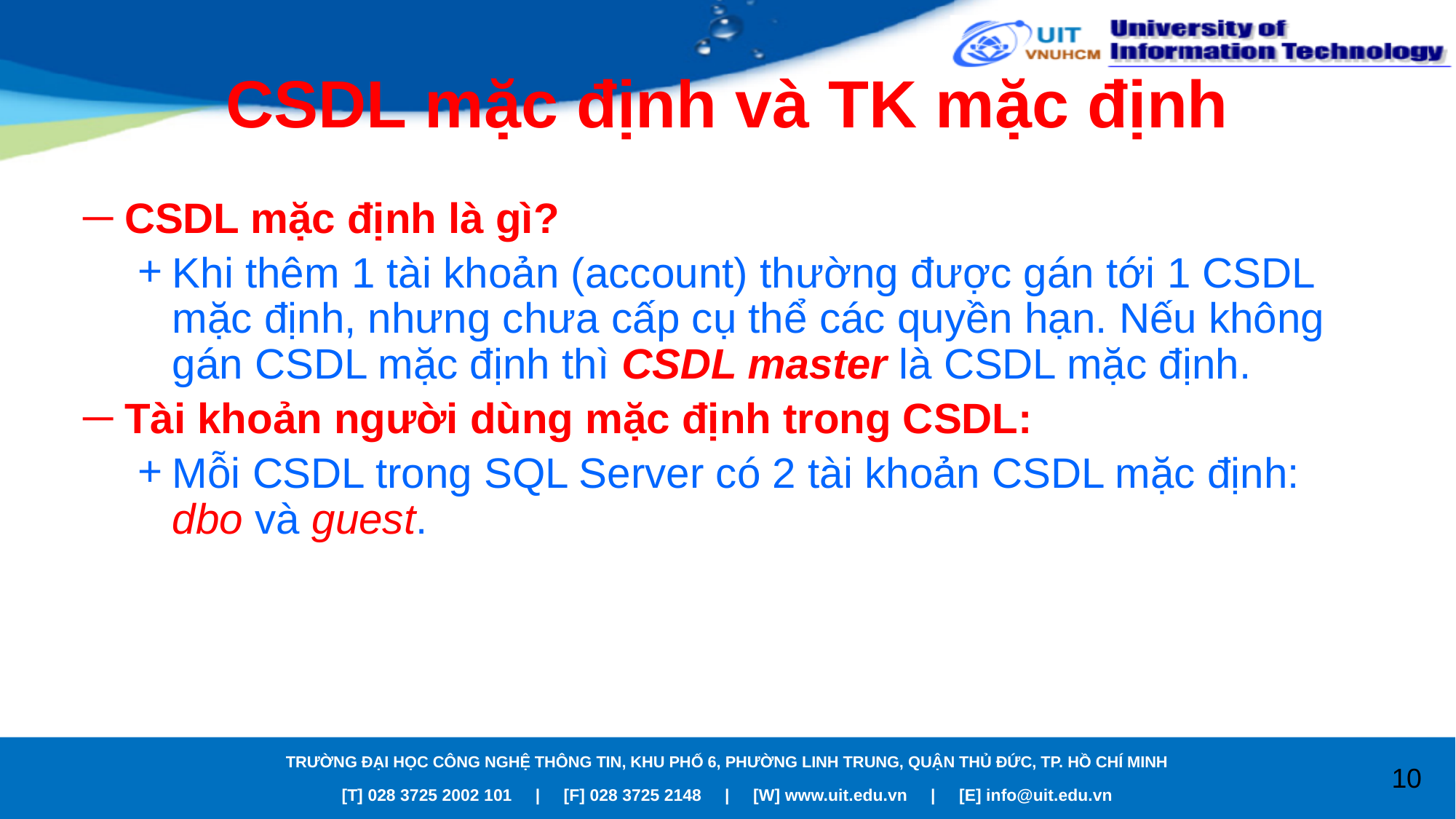

# CSDL mặc định và TK mặc định
CSDL mặc định là gì?
Khi thêm 1 tài khoản (account) thường được gán tới 1 CSDL mặc định, nhưng chưa cấp cụ thể các quyền hạn. Nếu không gán CSDL mặc định thì CSDL master là CSDL mặc định.
Tài khoản người dùng mặc định trong CSDL:
Mỗi CSDL trong SQL Server có 2 tài khoản CSDL mặc định: dbo và guest.